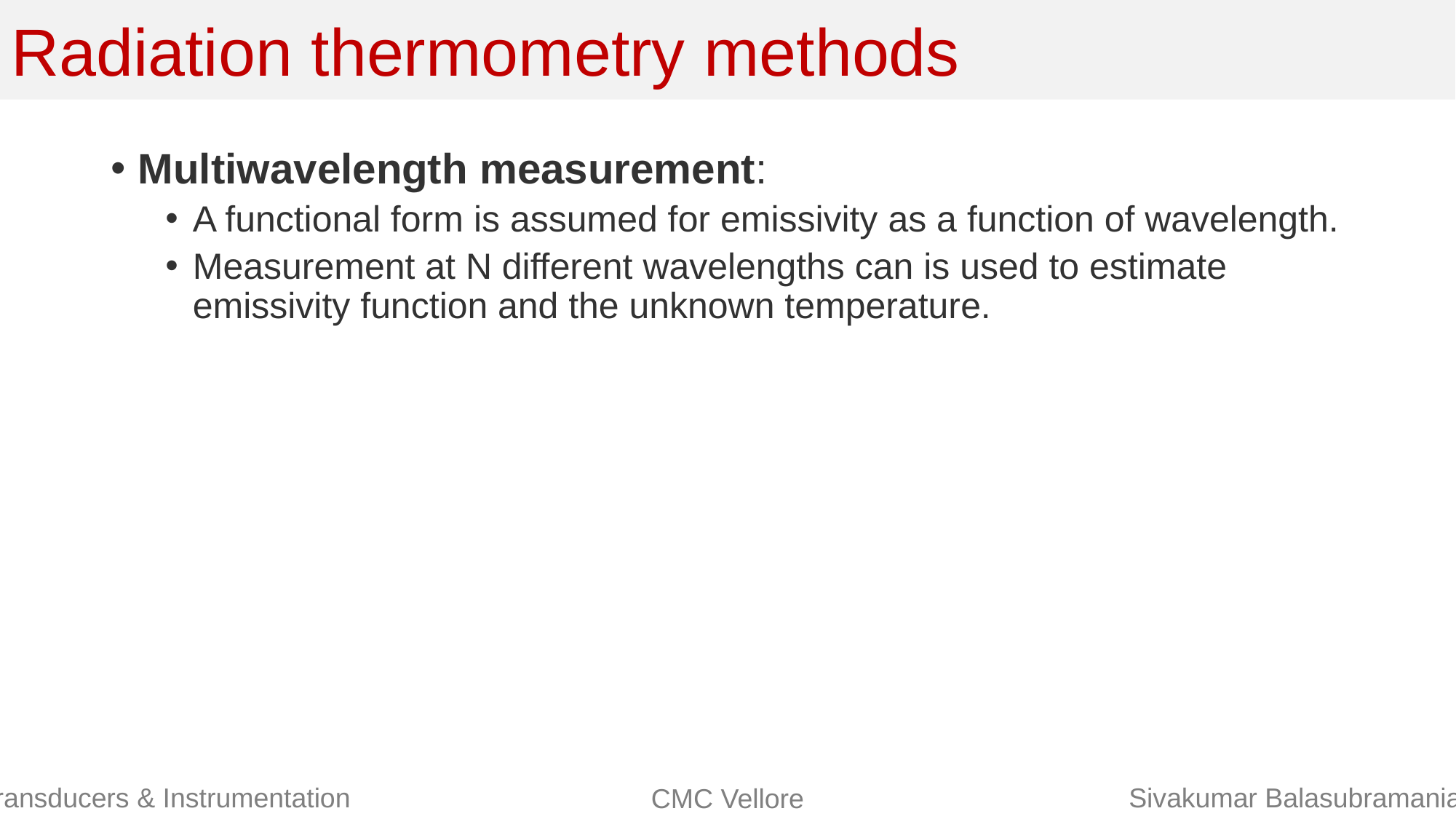

# Radiation thermometry methods
Multiwavelength measurement:
A functional form is assumed for emissivity as a function of wavelength.
Measurement at N different wavelengths can is used to estimate emissivity function and the unknown temperature.